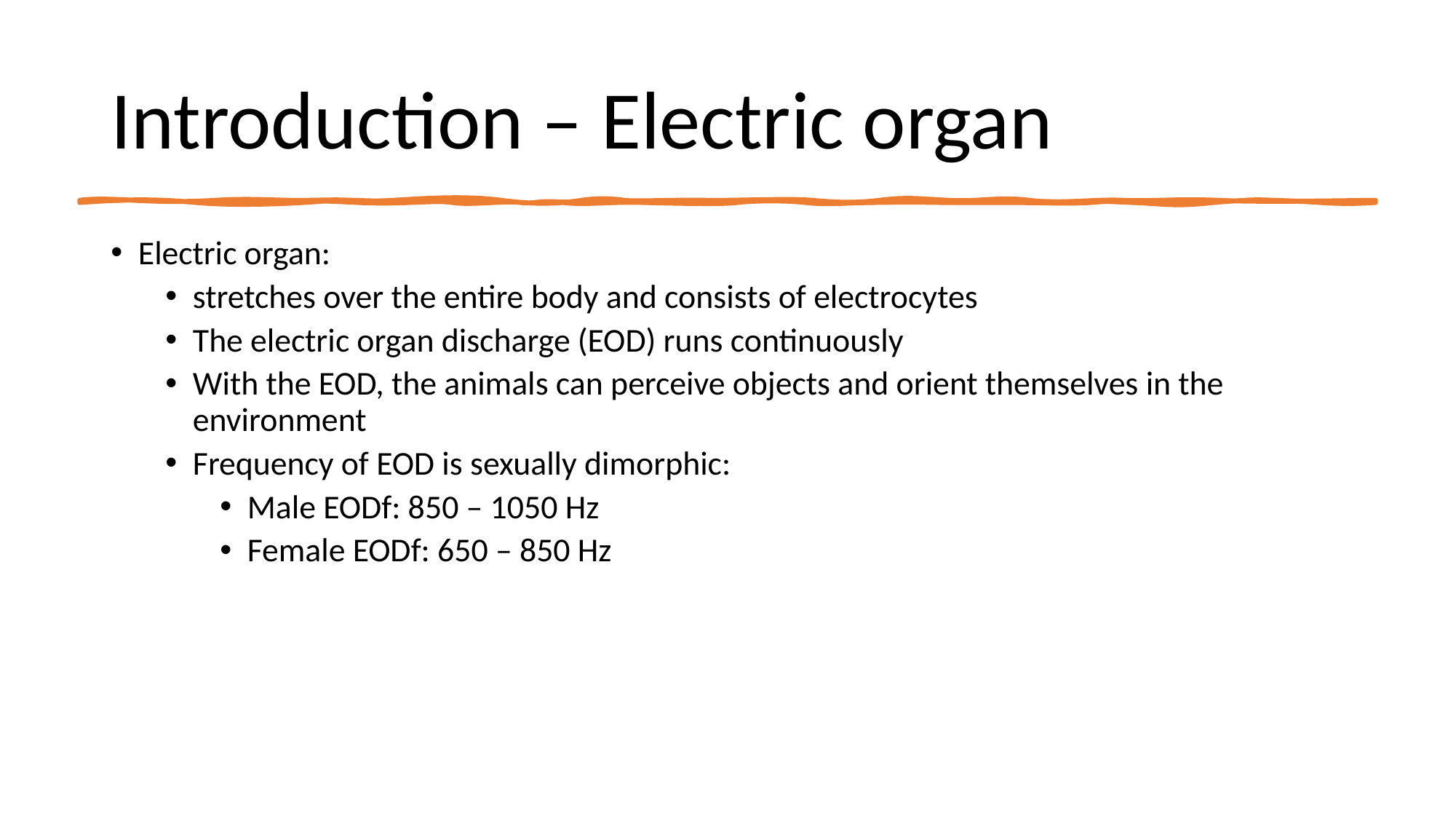

# Introduction – Electric organ

Electric organ:
stretches over the entire body and consists of electrocytes
The electric organ discharge (EOD) runs continuously
With the EOD, the animals can perceive objects and orient themselves in the environment
Frequency of EOD is sexually dimorphic:
Male EODf: 850 – 1050 Hz
Female EODf: 650 – 850 Hz